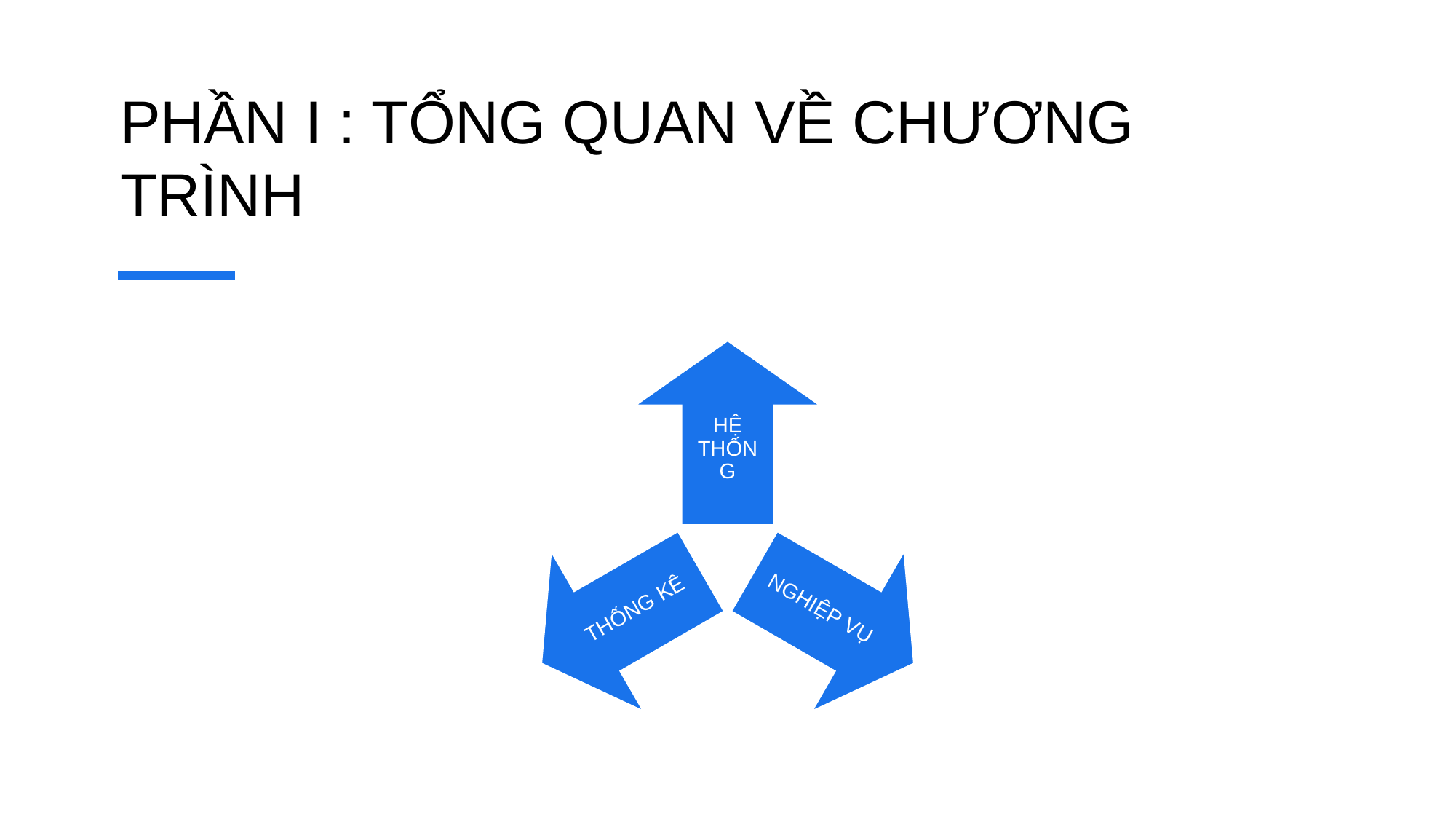

# PHẦN I : TỔNG QUAN VỀ CHƯƠNG TRÌNH
HỆ THỐNG
NGHIỆP VỤ
THỐNG KÊ